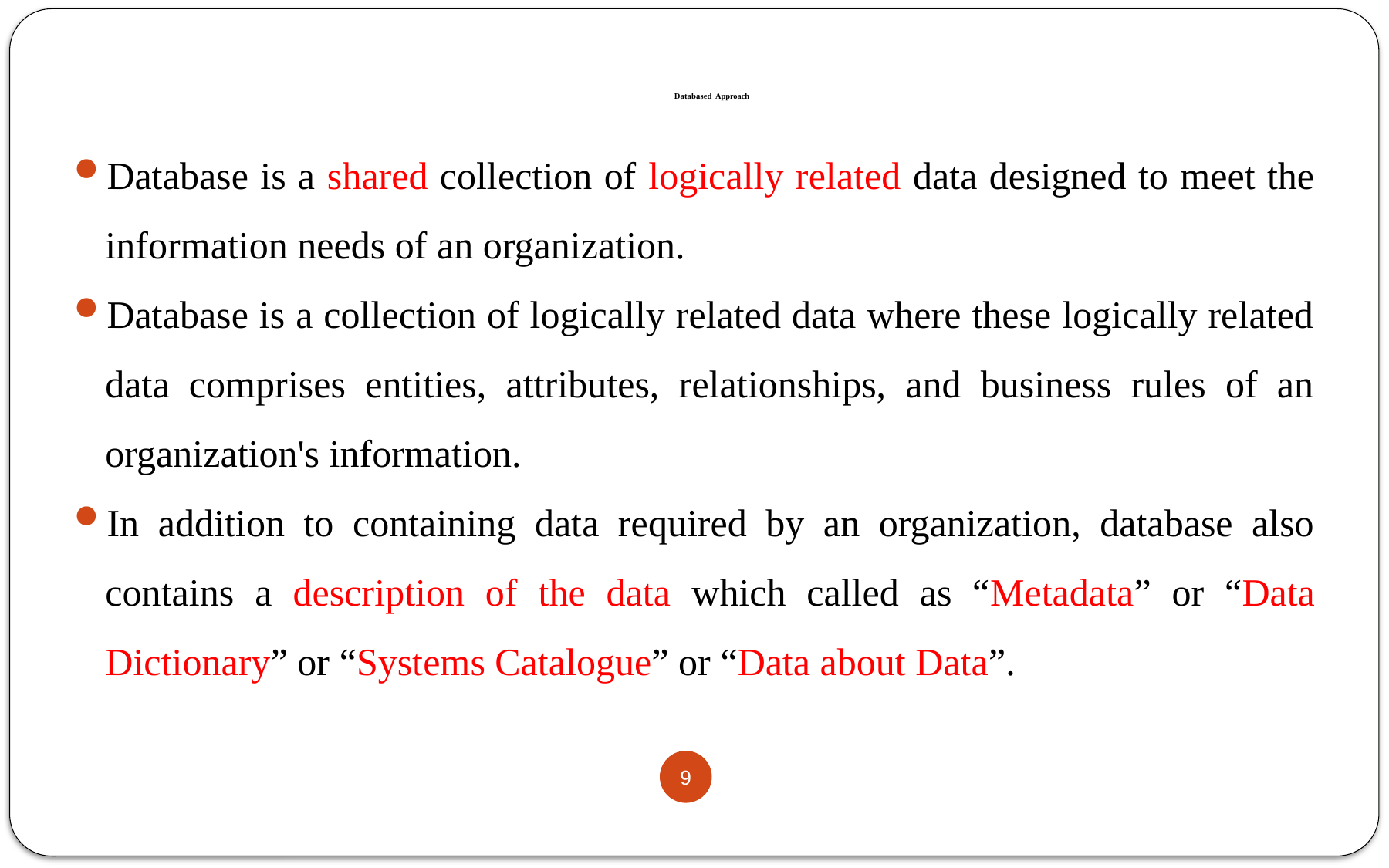

# Databased  Approach
Database is a shared collection of logically related data designed to meet the information needs of an organization.
Database is a collection of logically related data where these logically related data comprises entities, attributes, relationships, and business rules of an organization's information.
In addition to containing data required by an organization, database also contains a description of the data which called as “Metadata” or “Data Dictionary” or “Systems Catalogue” or “Data about Data”.

9